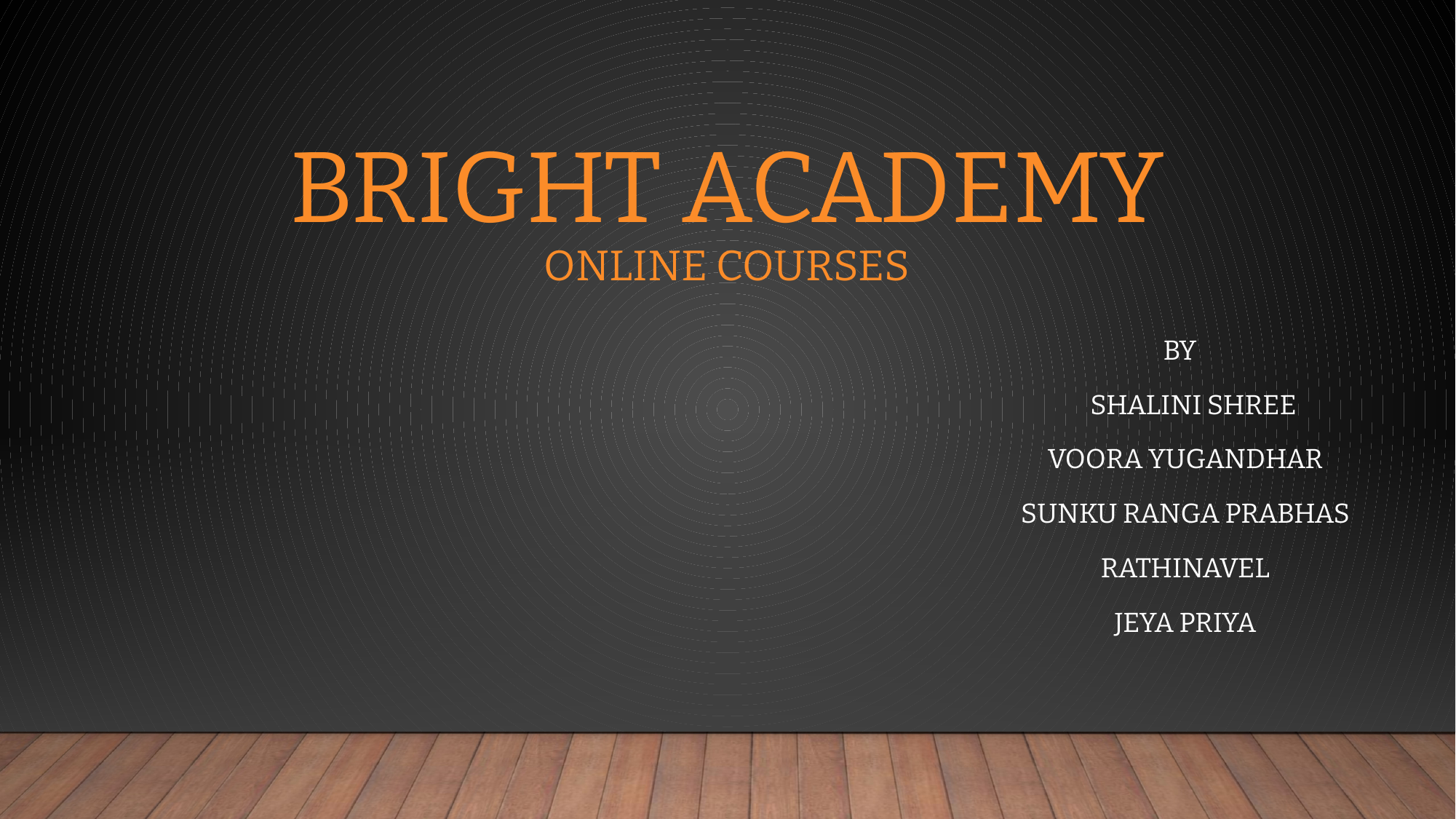

# BRIGHT ACADEMY ONLINE COURSEs
BY
   SHALINI SHREE
VOORA YUGANDHAR
SUNKU RANGA PRABHAS
RATHINAVEL
JEYA PRIYA